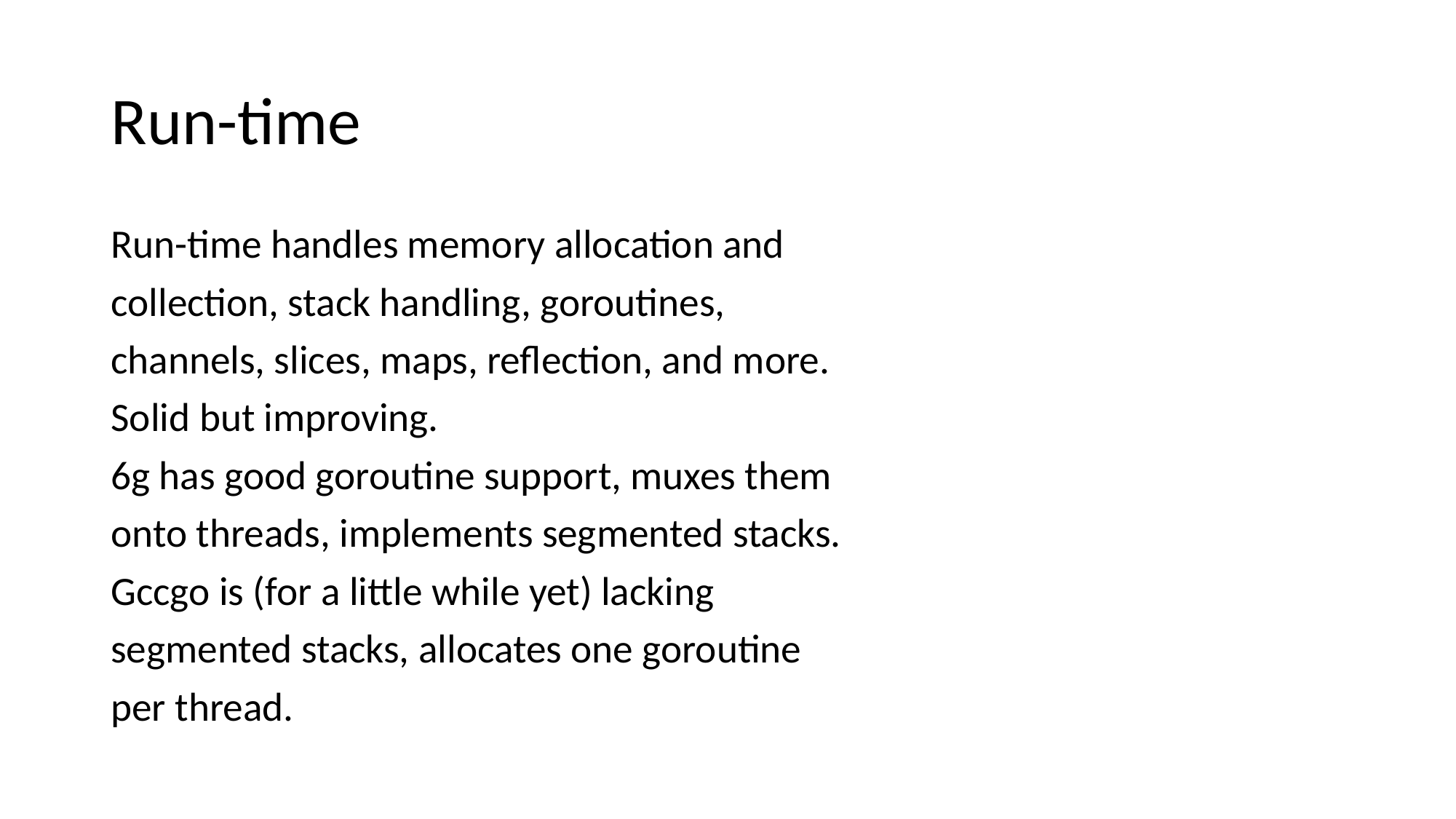

# Run-time
Run-time handles memory allocation and
collection, stack handling, goroutines,
channels, slices, maps, reflection, and more.
Solid but improving.
6g has good goroutine support, muxes them
onto threads, implements segmented stacks.
Gccgo is (for a little while yet) lacking
segmented stacks, allocates one goroutine
per thread.